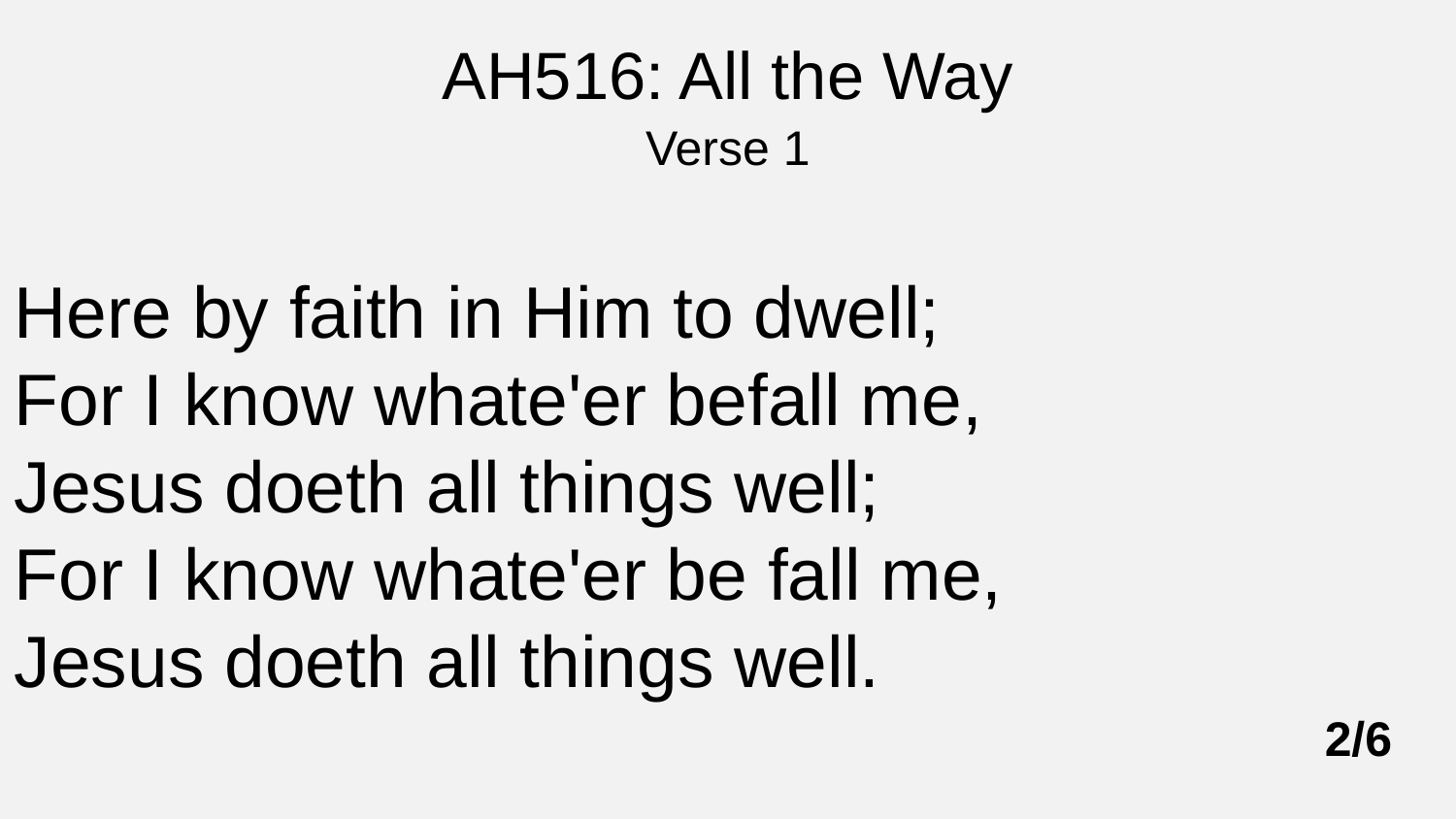

AH516: All the Way
Verse 1
Here by faith in Him to dwell;
For I know whate'er befall me,
Jesus doeth all things well;
For I know whate'er be fall me,
Jesus doeth all things well.

2/6